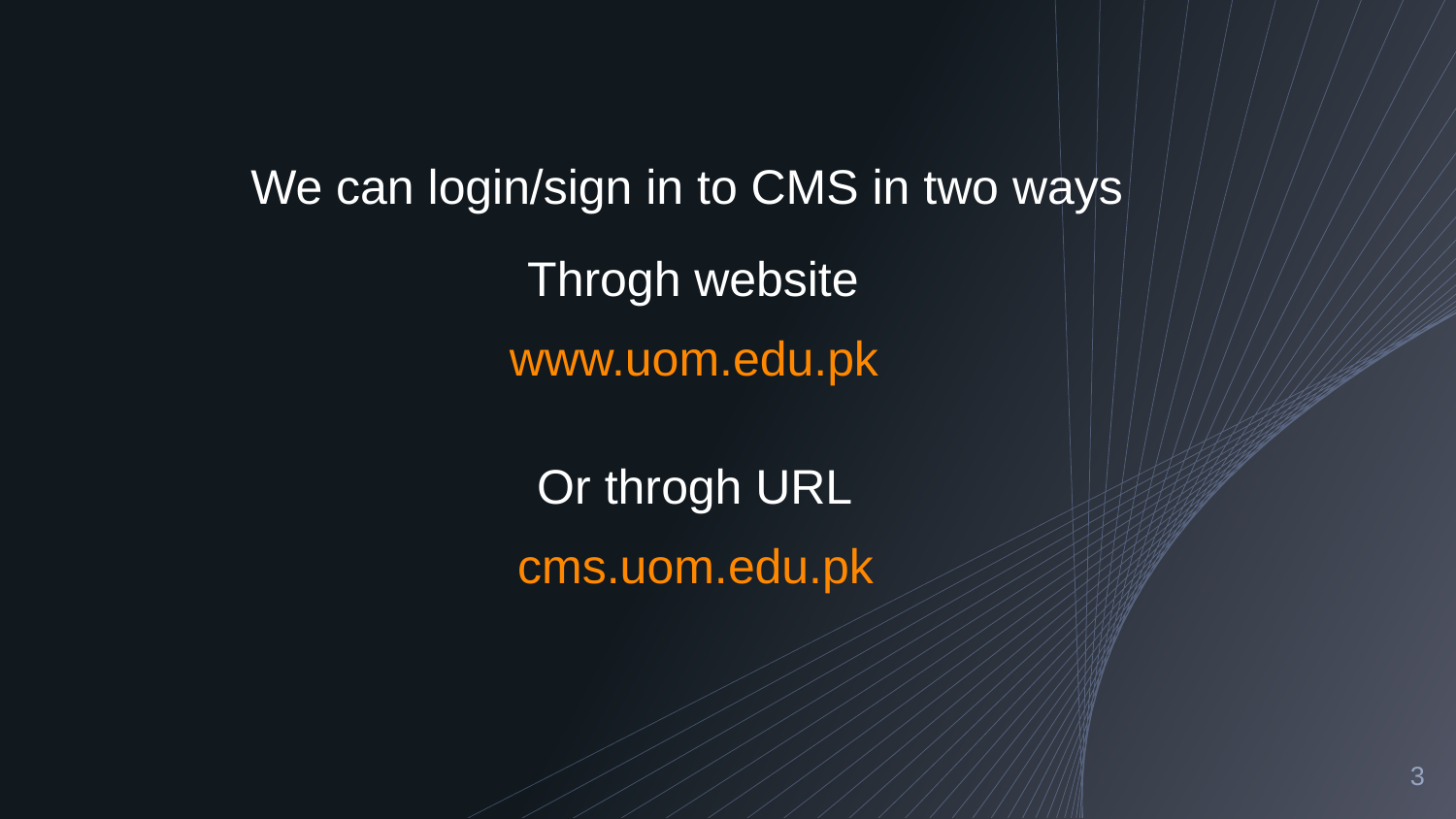

We can login/sign in to CMS in two ways
  Throgh website
  Or throgh URL

www.uom.edu.pk
cms.uom.edu.pk
3